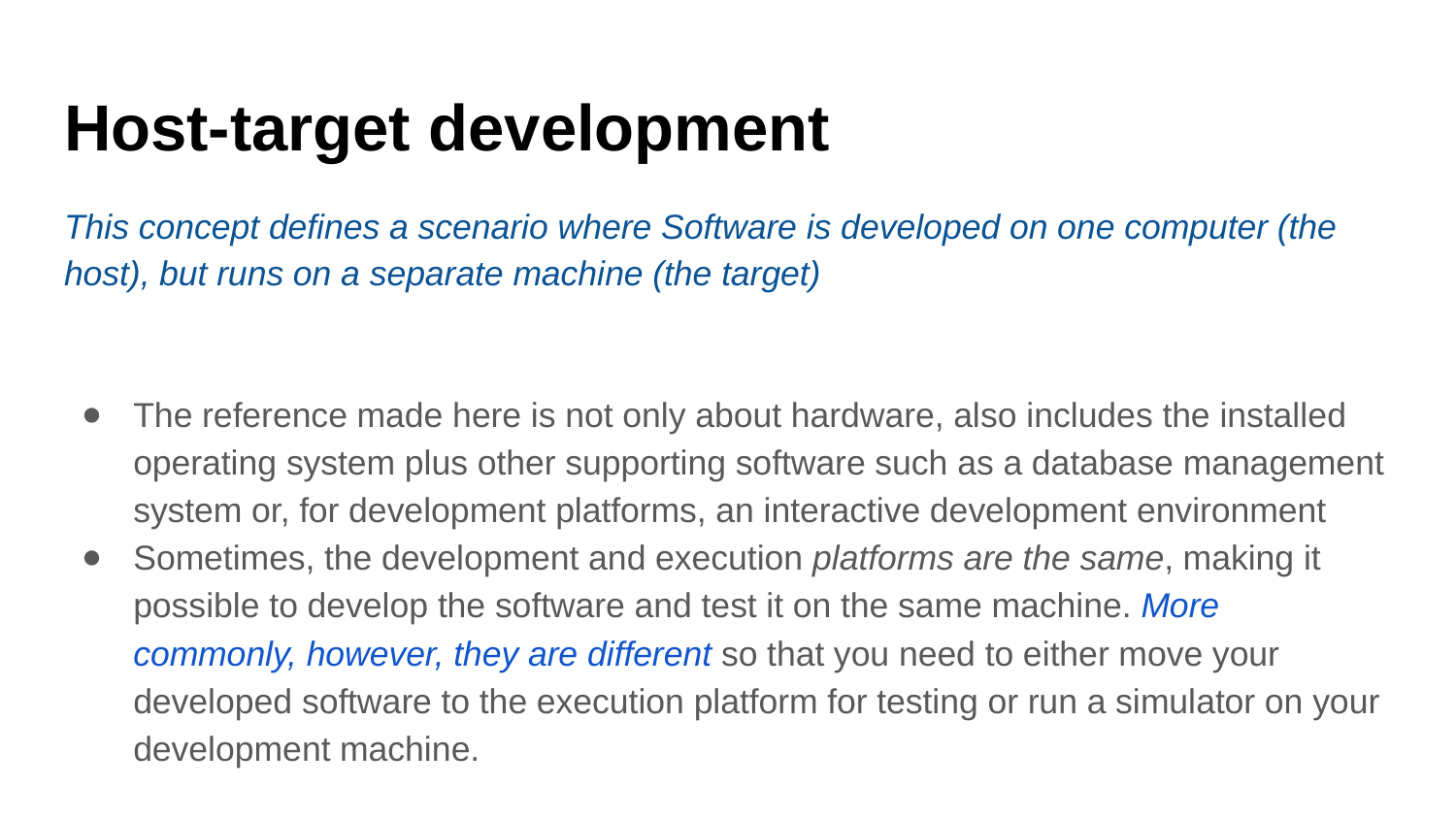

# Host-target development
This concept defines a scenario where Software is developed on one computer (the host), but runs on a separate machine (the target)

The reference made here is not only about hardware, also includes the installed operating system plus other supporting software such as a database management system or, for development platforms, an interactive development environment
Sometimes, the development and execution platforms are the same, making it possible to develop the software and test it on the same machine. More commonly, however, they are different so that you need to either move your developed software to the execution platform for testing or run a simulator on your development machine.